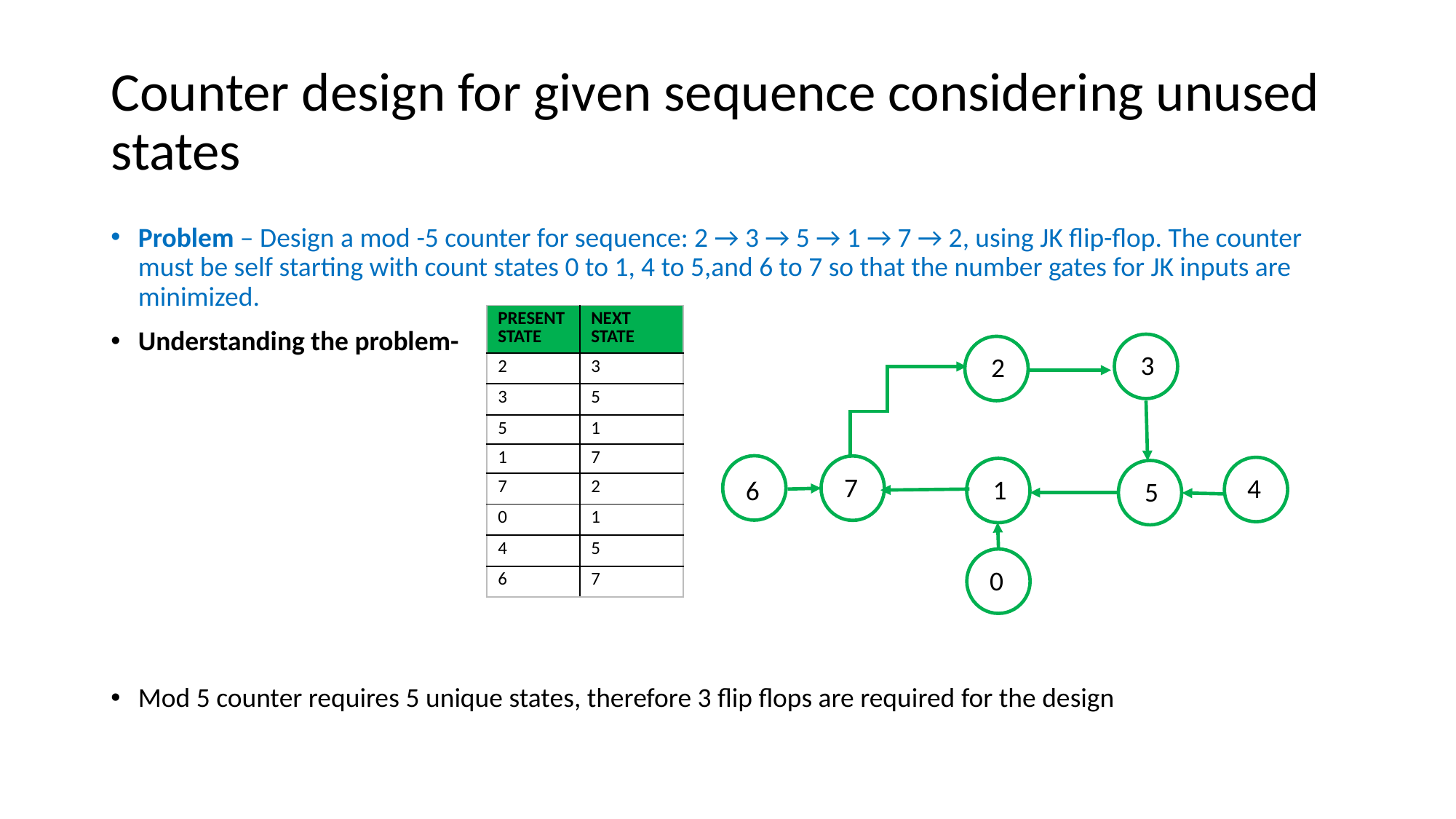

# Counter design for given sequence considering unused states
Problem – Design a mod -5 counter for sequence: 2 → 3 → 5 → 1 → 7 → 2, using JK flip-flop. The counter must be self starting with count states 0 to 1, 4 to 5,and 6 to 7 so that the number gates for JK inputs are minimized.
Understanding the problem-

Mod 5 counter requires 5 unique states, therefore 3 flip flops are required for the design

| PRESENT STATE | NEXT STATE |
| --- | --- |
| 2 | 3 |
| 3 | 5 |
| 5 | 1 |
| 1 | 7 |
| 7 | 2 |
| 0 | 1 |
| 4 | 5 |
| 6 | 7 |

3

2

6

7

4

1

5

0